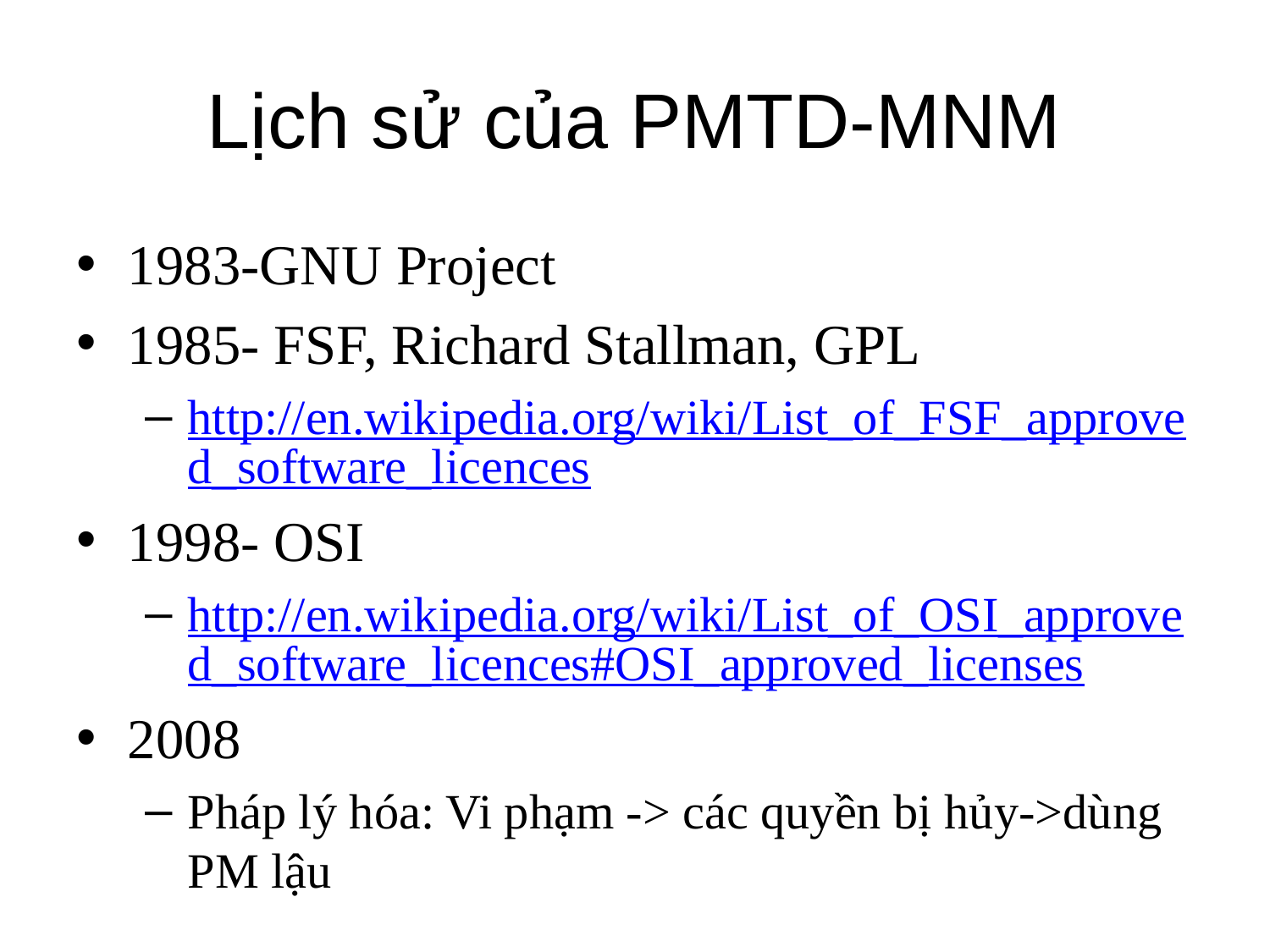

# Lịch sử của PMTD-MNM
1983-GNU Project
1985- FSF, Richard Stallman, GPL
http://en.wikipedia.org/wiki/List_of_FSF_approved_software_licences
1998- OSI
http://en.wikipedia.org/wiki/List_of_OSI_approved_software_licences#OSI_approved_licenses
2008
Pháp lý hóa: Vi phạm -> các quyền bị hủy->dùng PM lậu